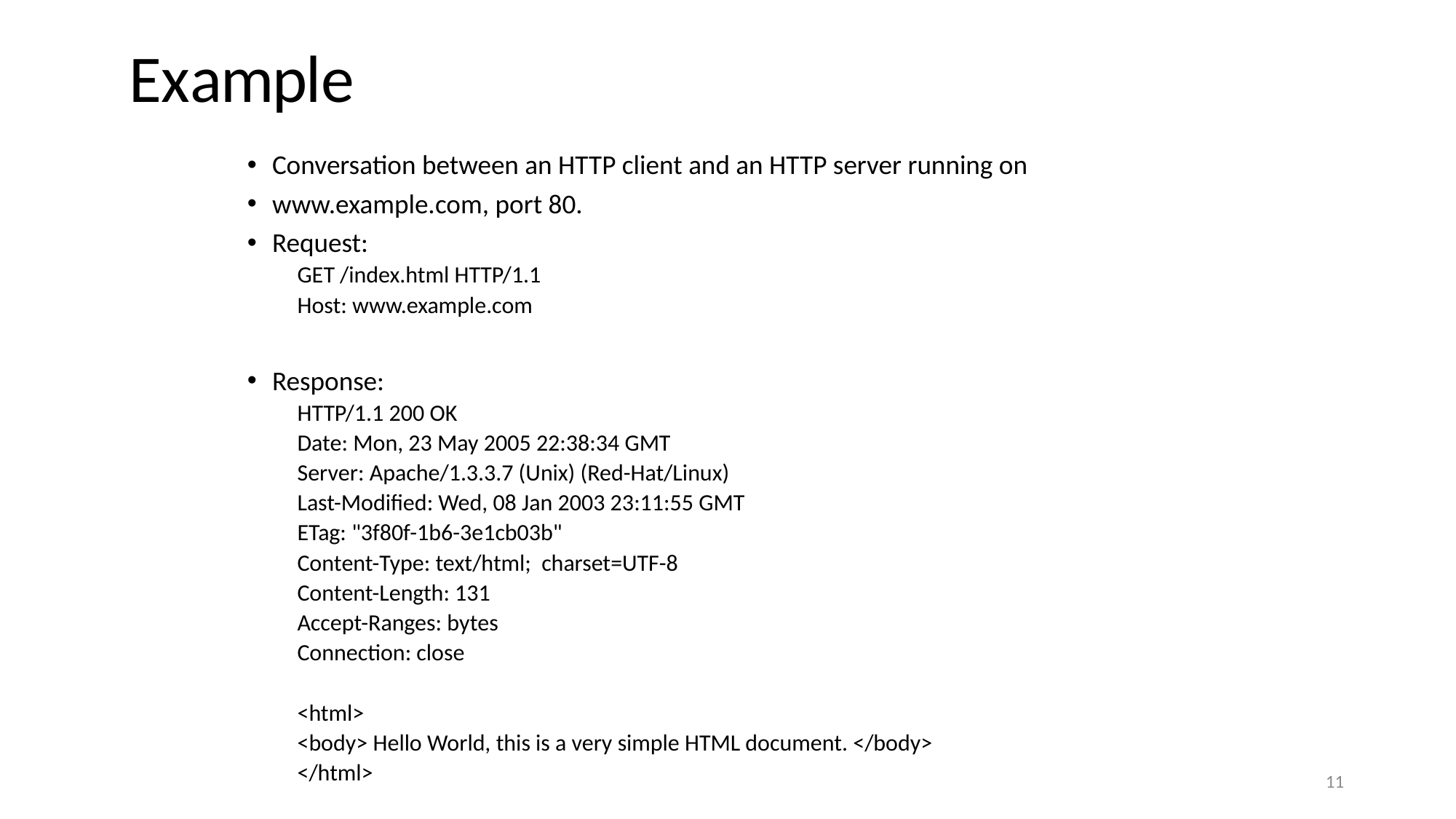

# Example
Conversation between an HTTP client and an HTTP server running on
www.example.com, port 80.
Request:
GET /index.html HTTP/1.1
Host: www.example.com

Response:
HTTP/1.1 200 OK
Date: Mon, 23 May 2005 22:38:34 GMT
Server: Apache/1.3.3.7 (Unix) (Red-Hat/Linux)
Last-Modified: Wed, 08 Jan 2003 23:11:55 GMT
ETag: "3f80f-1b6-3e1cb03b"
Content-Type: text/html;  charset=UTF-8
Content-Length: 131
Accept-Ranges: bytes
Connection: close

<html>
<body> Hello World, this is a very simple HTML document. </body>
</html>

11